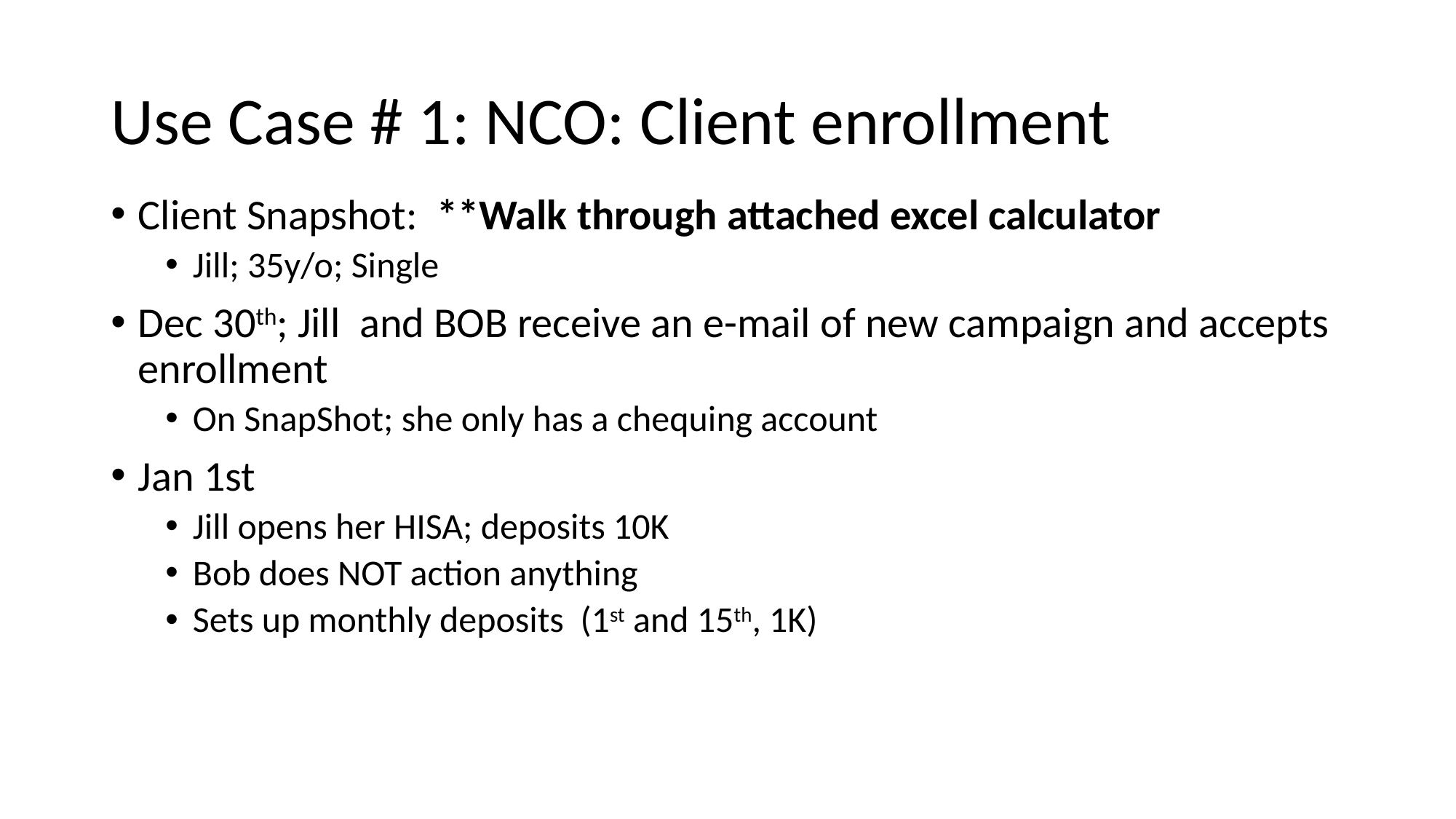

# Use Case # 1: NCO: Client enrollment
Client Snapshot:  **Walk through attached excel calculator
Jill; 35y/o; Single
Dec 30th; Jill  and BOB receive an e-mail of new campaign and accepts enrollment
On SnapShot; she only has a chequing account
Jan 1st
Jill opens her HISA; deposits 10K
Bob does NOT action anything
Sets up monthly deposits  (1st and 15th, 1K)